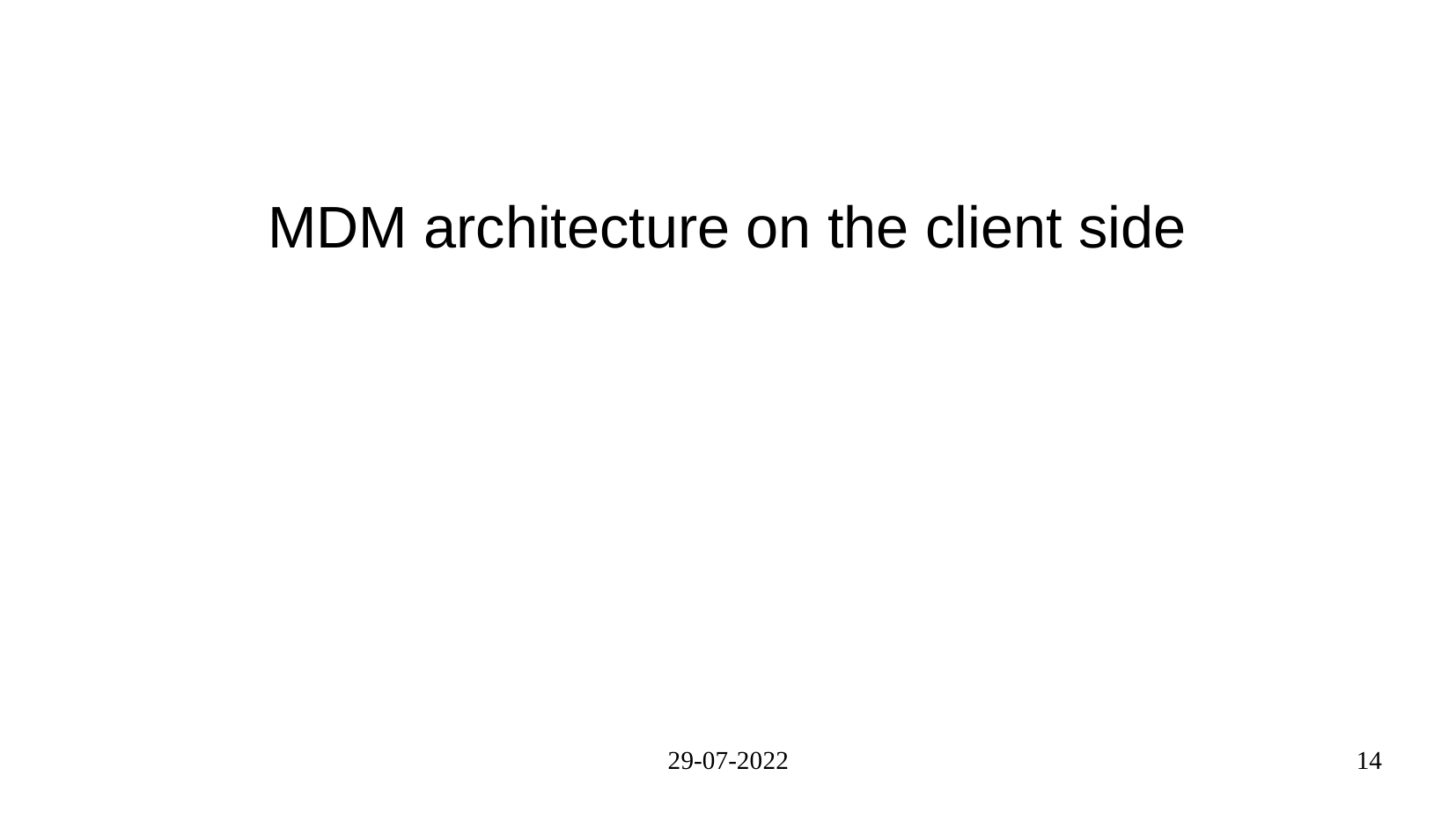

#
MDM architecture on the client side
29-07-2022
14